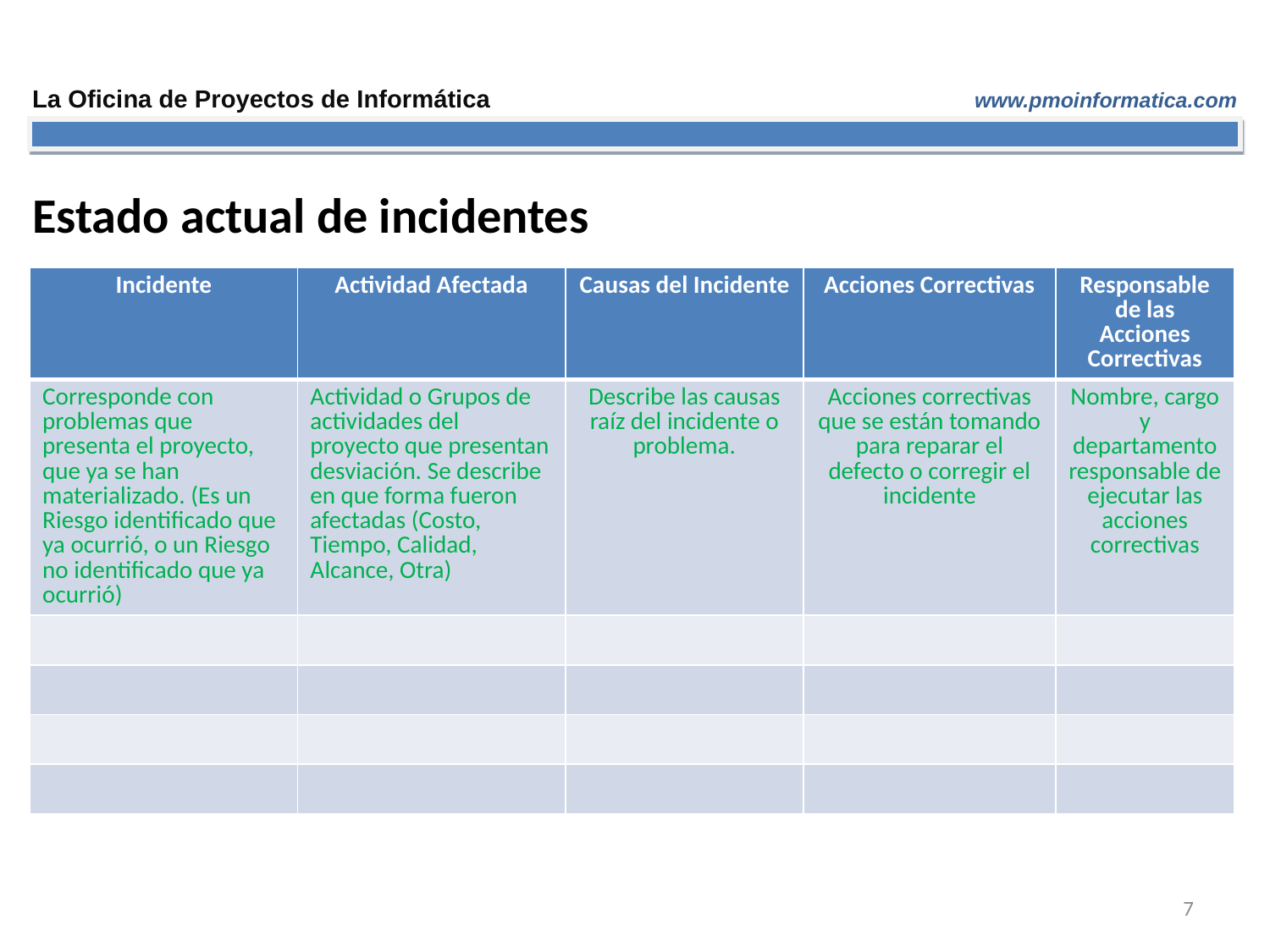

Estado actual de incidentes
| Incidente | Actividad Afectada | Causas del Incidente | Acciones Correctivas | Responsable de las Acciones Correctivas |
| --- | --- | --- | --- | --- |
| Corresponde con problemas que presenta el proyecto, que ya se han materializado. (Es un Riesgo identificado que ya ocurrió, o un Riesgo no identificado que ya ocurrió) | Actividad o Grupos de actividades del proyecto que presentan desviación. Se describe en que forma fueron afectadas (Costo, Tiempo, Calidad, Alcance, Otra) | Describe las causas raíz del incidente o problema. | Acciones correctivas que se están tomando para reparar el defecto o corregir el incidente | Nombre, cargo y departamento responsable de ejecutar las acciones correctivas |
|  |  |  |  |  |
|  |  |  |  |  |
|  |  |  |  |  |
|  |  |  |  |  |
7